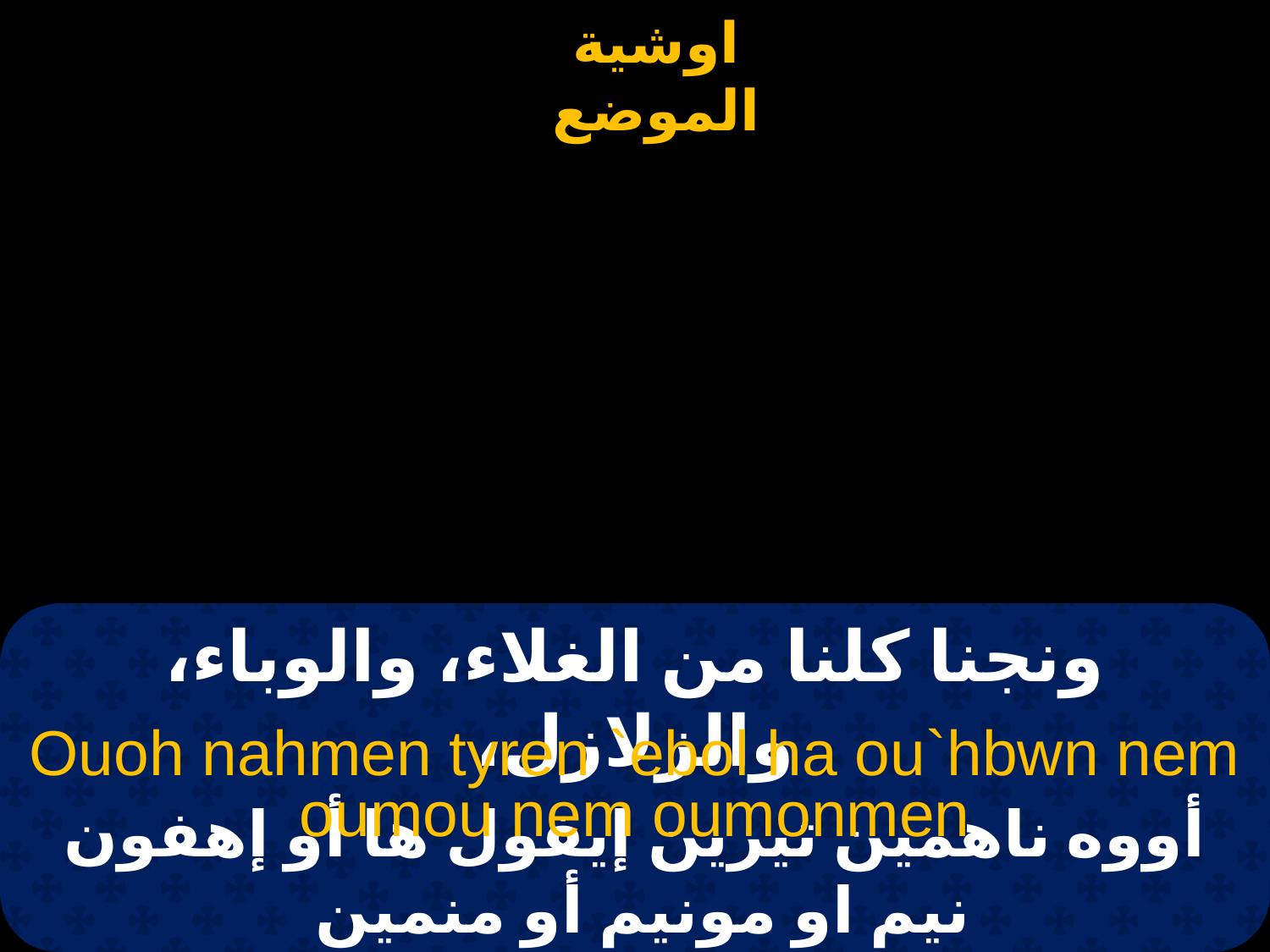

# ونجنا كلنا من الغلاء، والوباء، والزلازل،
Ouoh nahmen tyren `ebol ha ou`hbwn nem oumou nem oumonmen
أووه ناهمين تيرين إيفول ها أو إهفون نيم او مونيم أو منمين